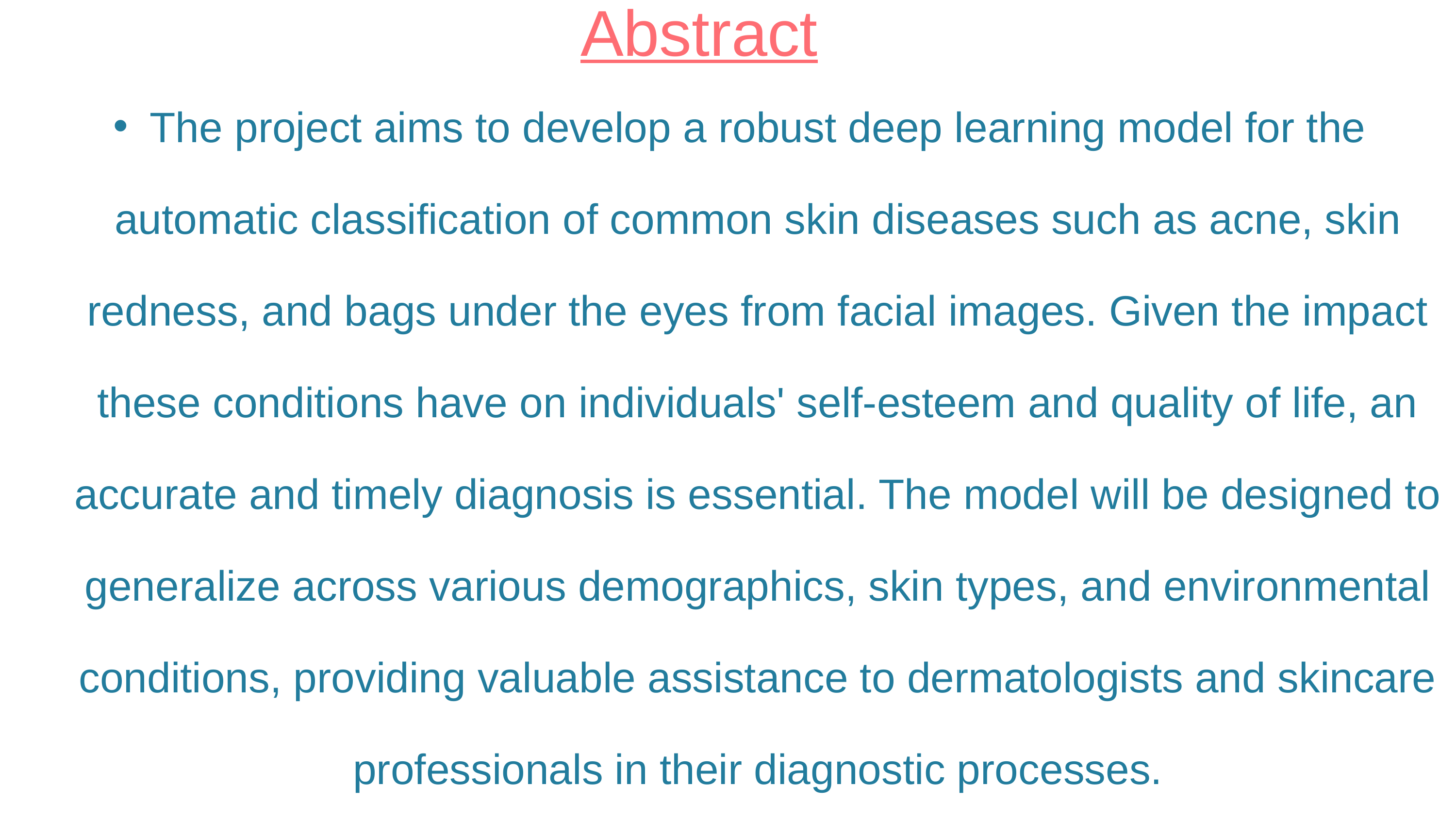

Abstract
The project aims to develop a robust deep learning model for the automatic classification of common skin diseases such as acne, skin redness, and bags under the eyes from facial images. Given the impact these conditions have on individuals' self-esteem and quality of life, an accurate and timely diagnosis is essential. The model will be designed to generalize across various demographics, skin types, and environmental conditions, providing valuable assistance to dermatologists and skincare professionals in their diagnostic processes.